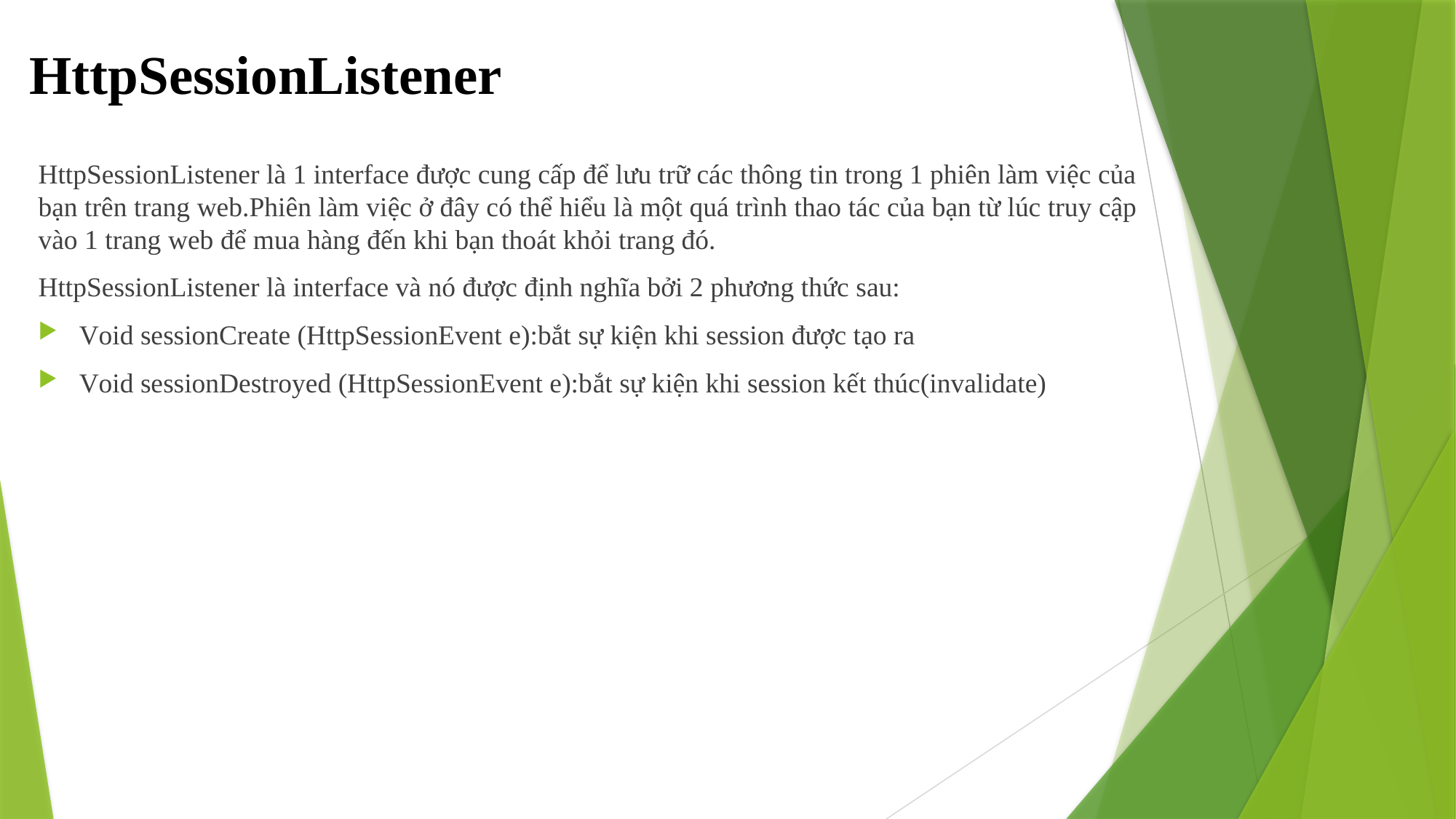

# HttpSessionListener
HttpSessionListener là 1 interface được cung cấp để lưu trữ các thông tin trong 1 phiên làm việc của bạn trên trang web.Phiên làm việc ở đây có thể hiểu là một quá trình thao tác của bạn từ lúc truy cập vào 1 trang web để mua hàng đến khi bạn thoát khỏi trang đó.
HttpSessionListener là interface và nó được định nghĩa bởi 2 phương thức sau:
Void sessionCreate (HttpSessionEvent e):bắt sự kiện khi session được tạo ra
Void sessionDestroyed (HttpSessionEvent e):bắt sự kiện khi session kết thúc(invalidate)